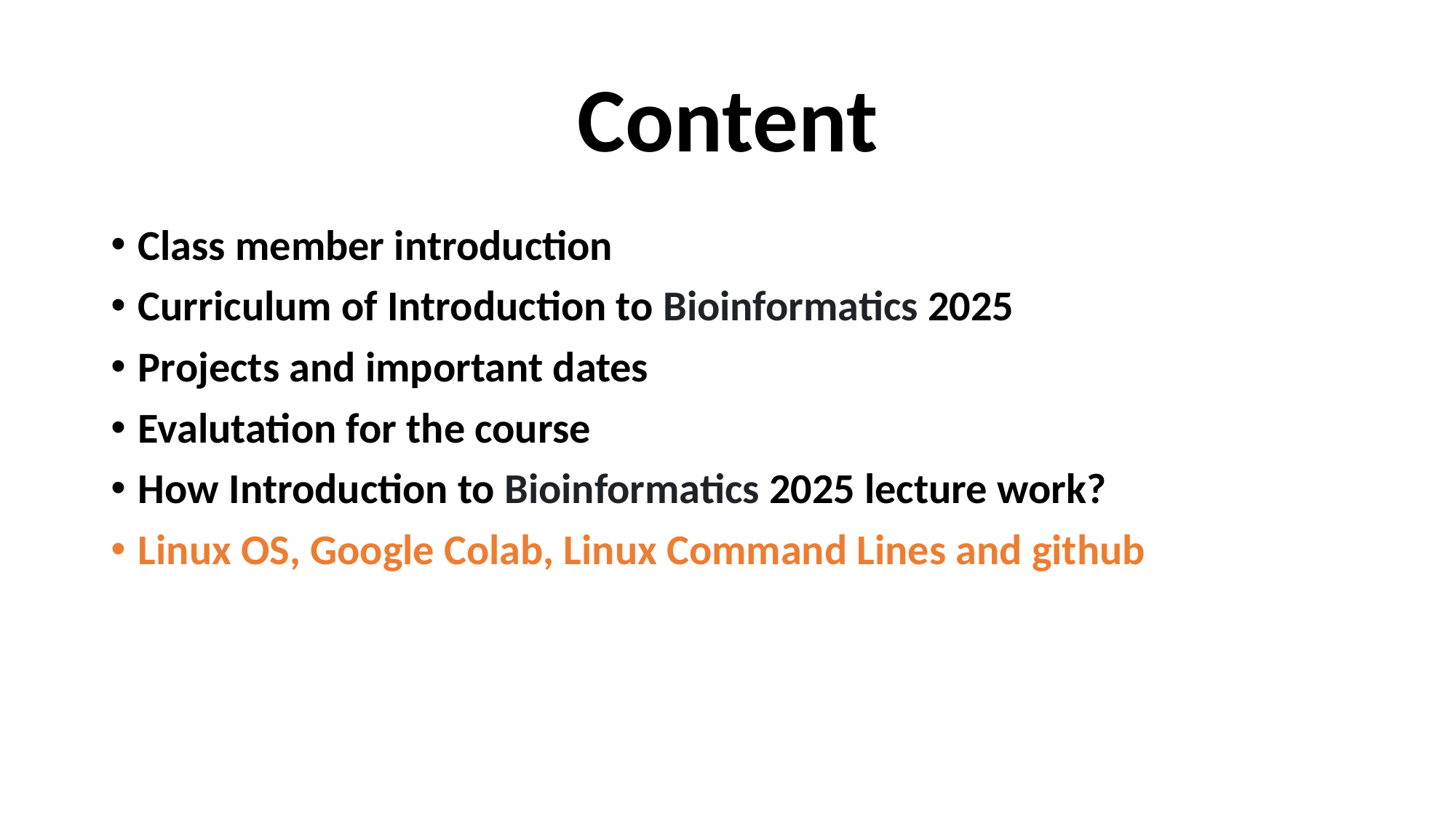

# Content
Class member introduction
Curriculum of Introduction to Bioinformatics 2025
Projects and important dates
Evalutation for the course
How Introduction to Bioinformatics 2025 lecture work?
Linux OS, Google Colab, Linux Command Lines and github